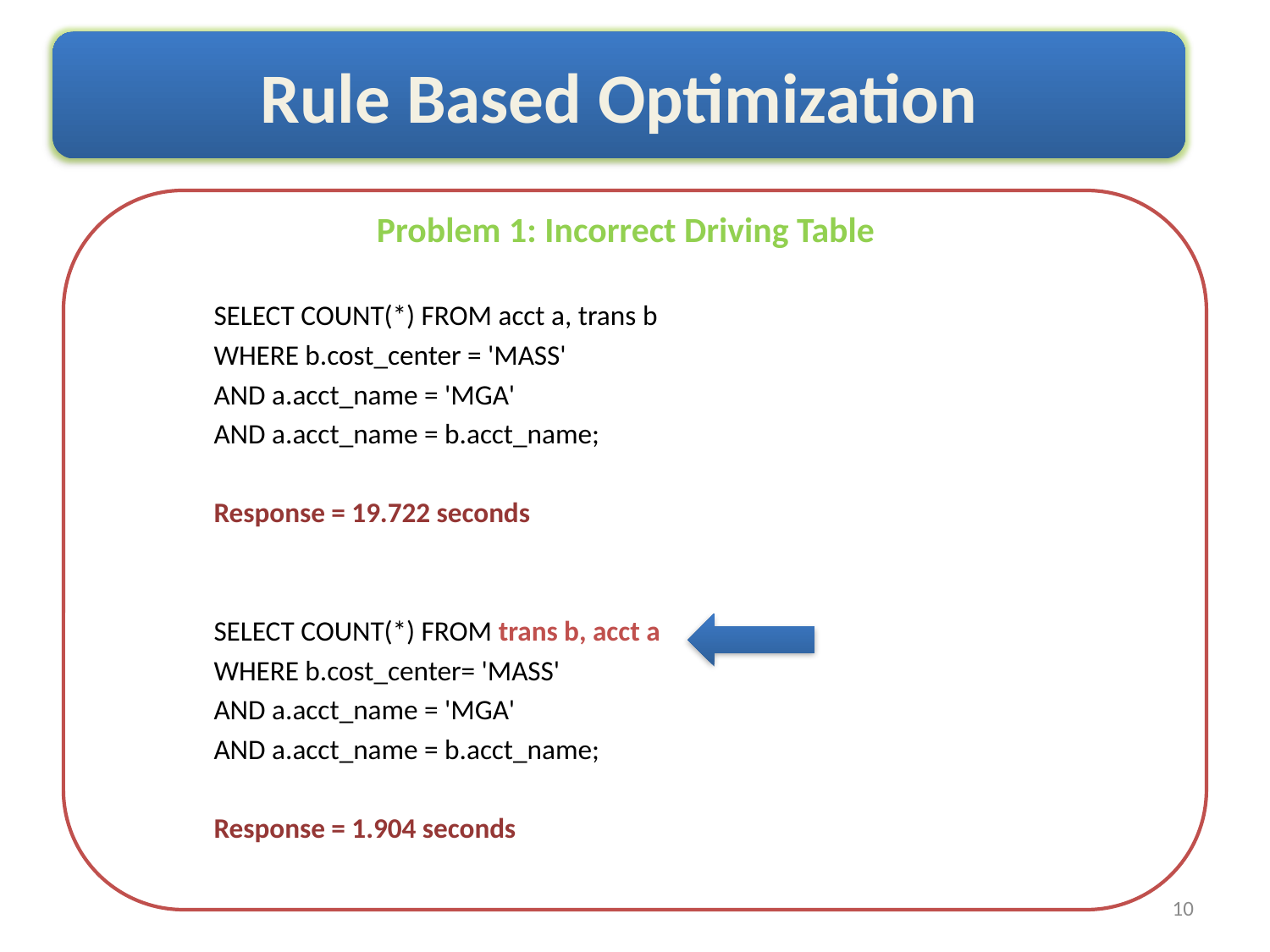

Rule Based Optimization

Problem 1: Incorrect Driving Table

SELECT COUNT(*) FROM acct a, trans b
WHERE b.cost_center = 'MASS'
AND a.acct_name = 'MGA'
AND a.acct_name = b.acct_name;

Response = 19.722 seconds

SELECT COUNT(*) FROM trans b, acct a
WHERE b.cost_center= 'MASS'
AND a.acct_name = 'MGA'
AND a.acct_name = b.acct_name;

Response = 1.904 seconds

10